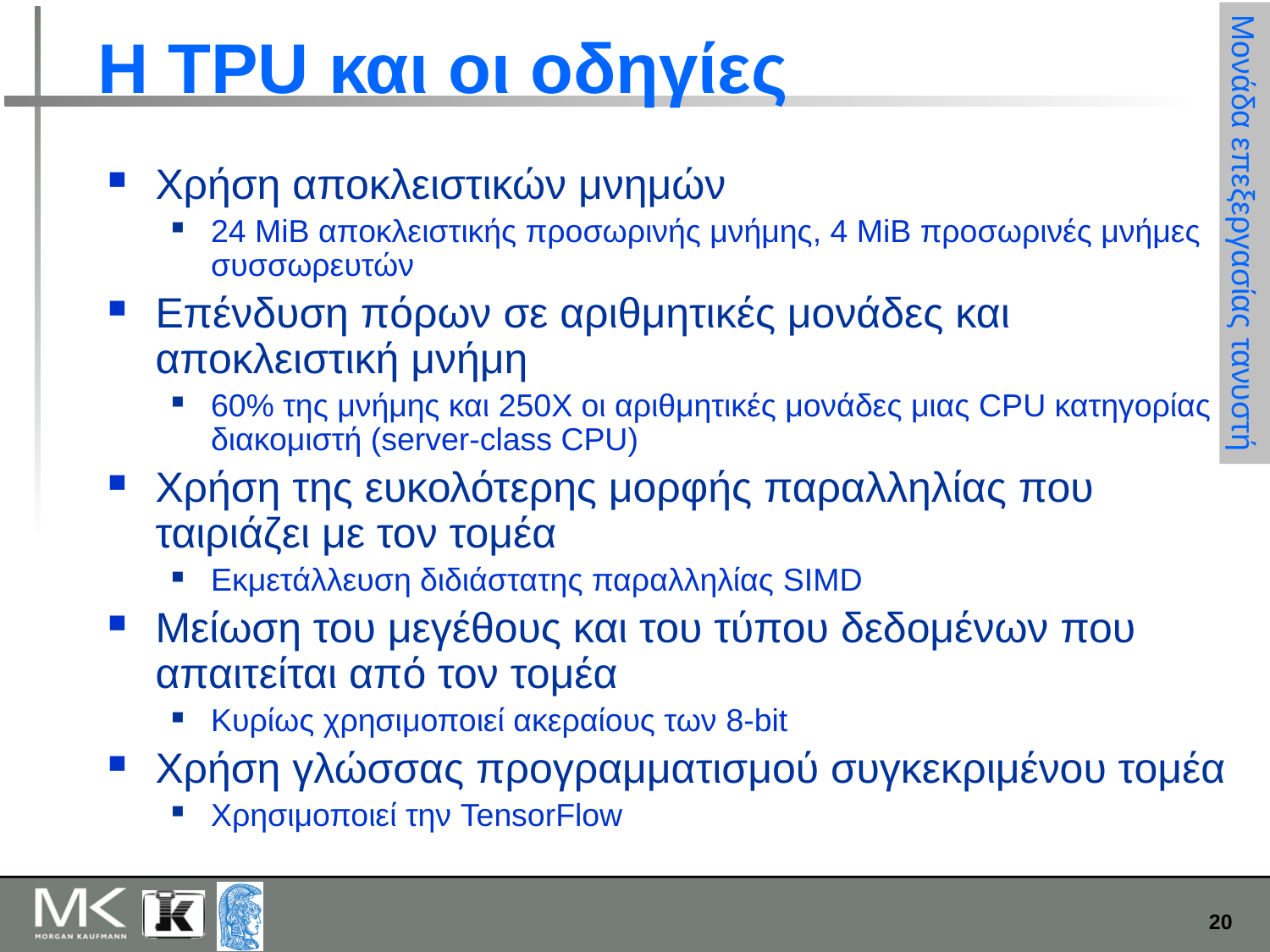

# Η TPU και οι οδηγίες
Χρήση αποκλειστικών μνημών
24 MiB αποκλειστικής προσωρινής μνήμης, 4 MiB προσωρινές μνήμες συσσωρευτών
Επένδυση πόρων σε αριθμητικές μονάδες και αποκλειστική μνήμη
60% της μνήμης και 250X οι αριθμητικές μονάδες μιας CPU κατηγορίας διακομιστή (server-class CPU)
Χρήση της ευκολότερης μορφής παραλληλίας που ταιριάζει με τον τομέα
Εκμετάλλευση διδιάστατης παραλληλίας SIMD
Μείωση του μεγέθους και του τύπου δεδομένων που απαιτείται από τον τομέα
Κυρίως χρησιμοποιεί ακεραίους των 8-bit
Χρήση γλώσσας προγραμματισμού συγκεκριμένου τομέα
Χρησιμοποιεί την TensorFlow
Μονάδα επεξεργασίας τανυστή